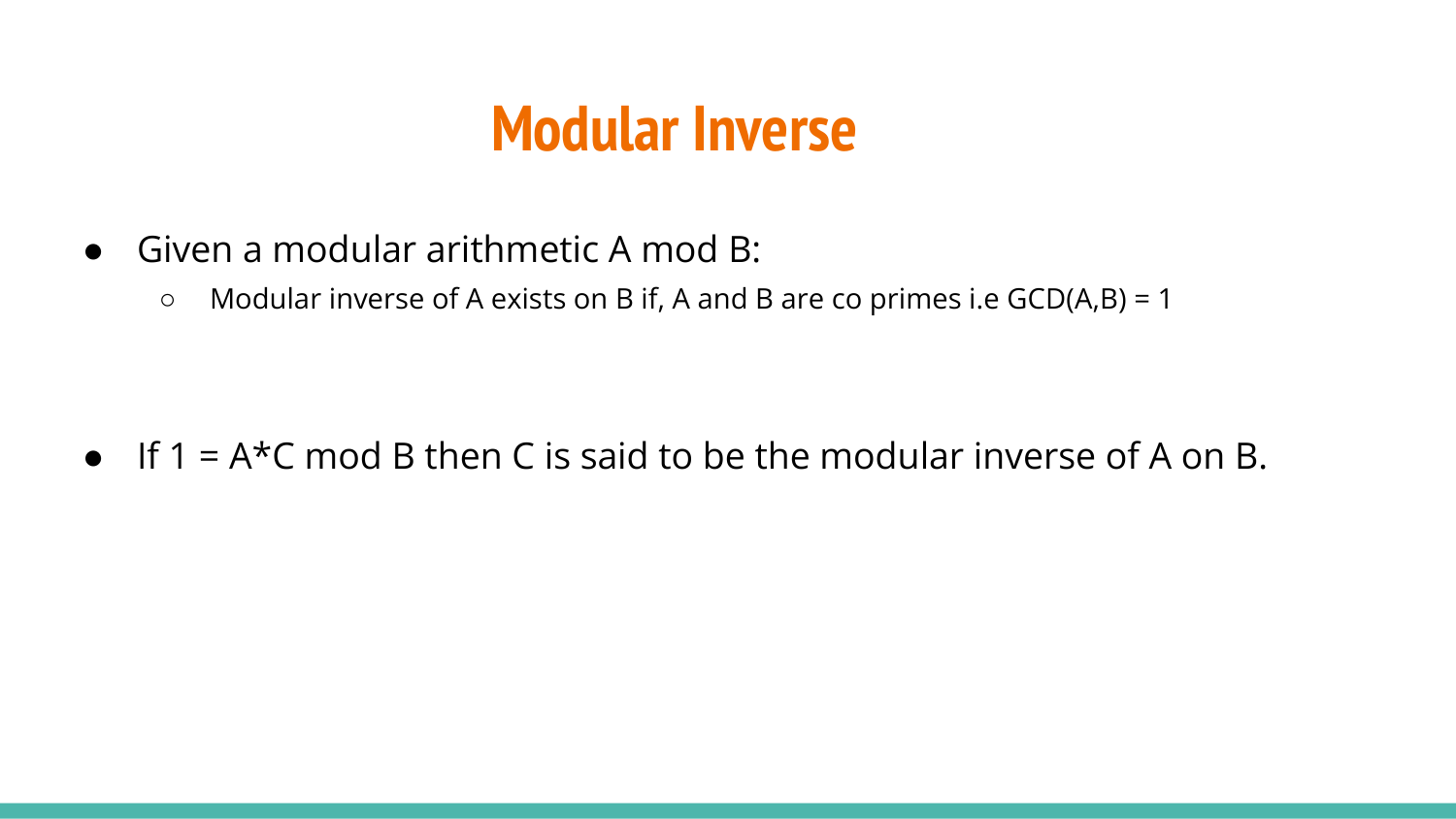

# Modular Inverse
Given a modular arithmetic A mod B:
Modular inverse of A exists on B if, A and B are co primes i.e GCD(A,B) = 1

If 1 = A*C mod B then C is said to be the modular inverse of A on B.